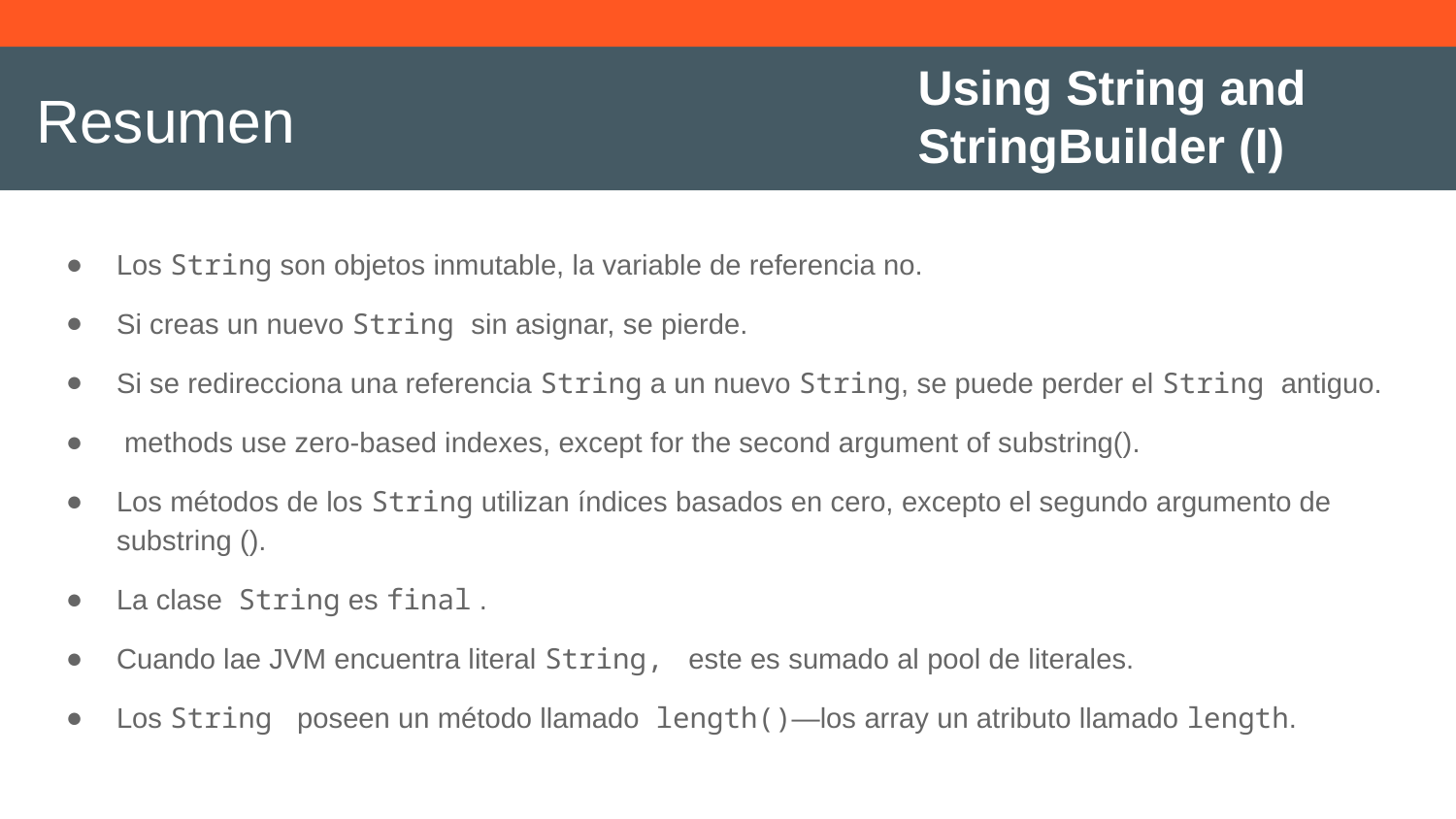

Using String and StringBuilder (I)
# Resumen

Los String son objetos inmutable, la variable de referencia no.
Si creas un nuevo String sin asignar, se pierde.
Si se redirecciona una referencia String a un nuevo String, se puede perder el String antiguo.
 methods use zero-based indexes, except for the second argument of substring().
Los métodos de los String utilizan índices basados en cero, excepto el segundo argumento de substring ().
La clase  String es final .
Cuando lae JVM encuentra literal String,  este es sumado al pool de literales.
Los String  poseen un método llamado  length()—los array un atributo llamado length.